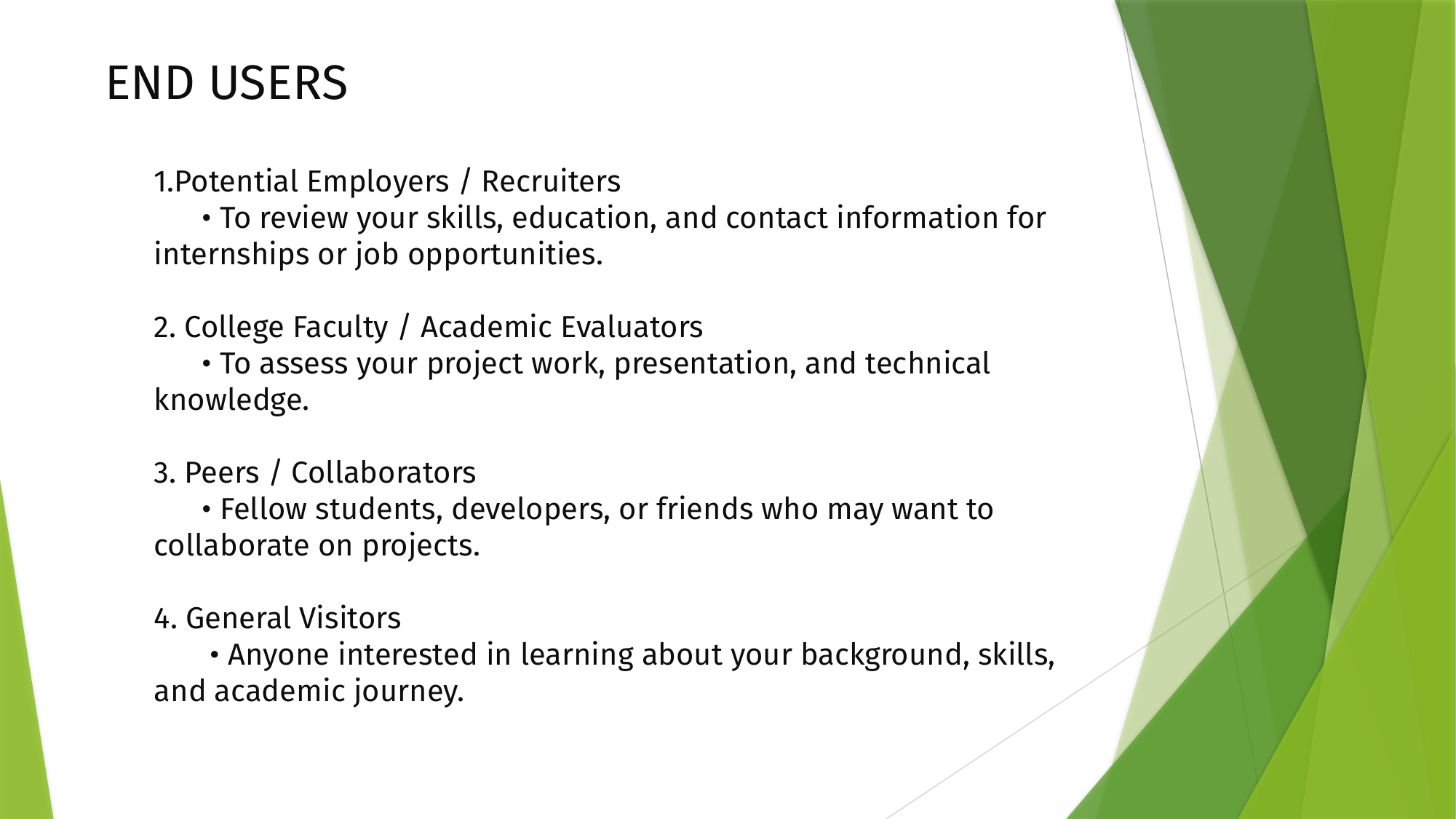

# END USERS

1.Potential Employers / Recruiters
      • To review your skills, education, and contact information for internships or job opportunities.

2. College Faculty / Academic Evaluators
      • To assess your project work, presentation, and technical knowledge.

3. Peers / Collaborators
      • Fellow students, developers, or friends who may want to
collaborate on projects.

4. General Visitors
       • Anyone interested in learning about your background, skills, and academic journey.